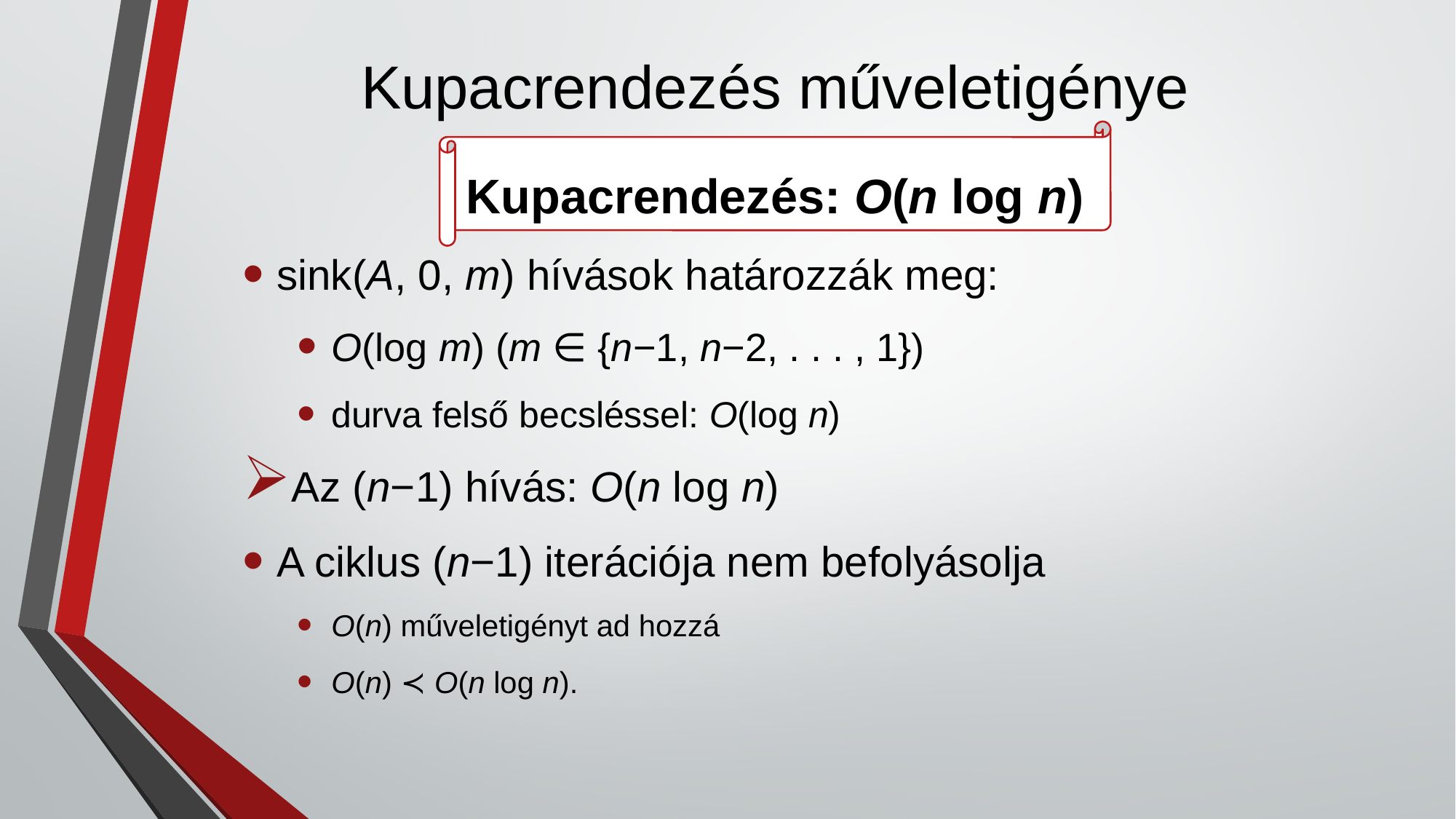

# Kupacrendezés műveletigénye

Kupacrendezés: O(n log n)
sink(A, 0, m) hívások határozzák meg:
O(log m) (m ∈ {n−1, n−2, . . . , 1})
durva felső becsléssel: O(log n)
Az (n−1) hívás: O(n log n)
A ciklus (n−1) iterációja nem befolyásolja
O(n) műveletigényt ad hozzá
O(n) ≺ O(n log n).